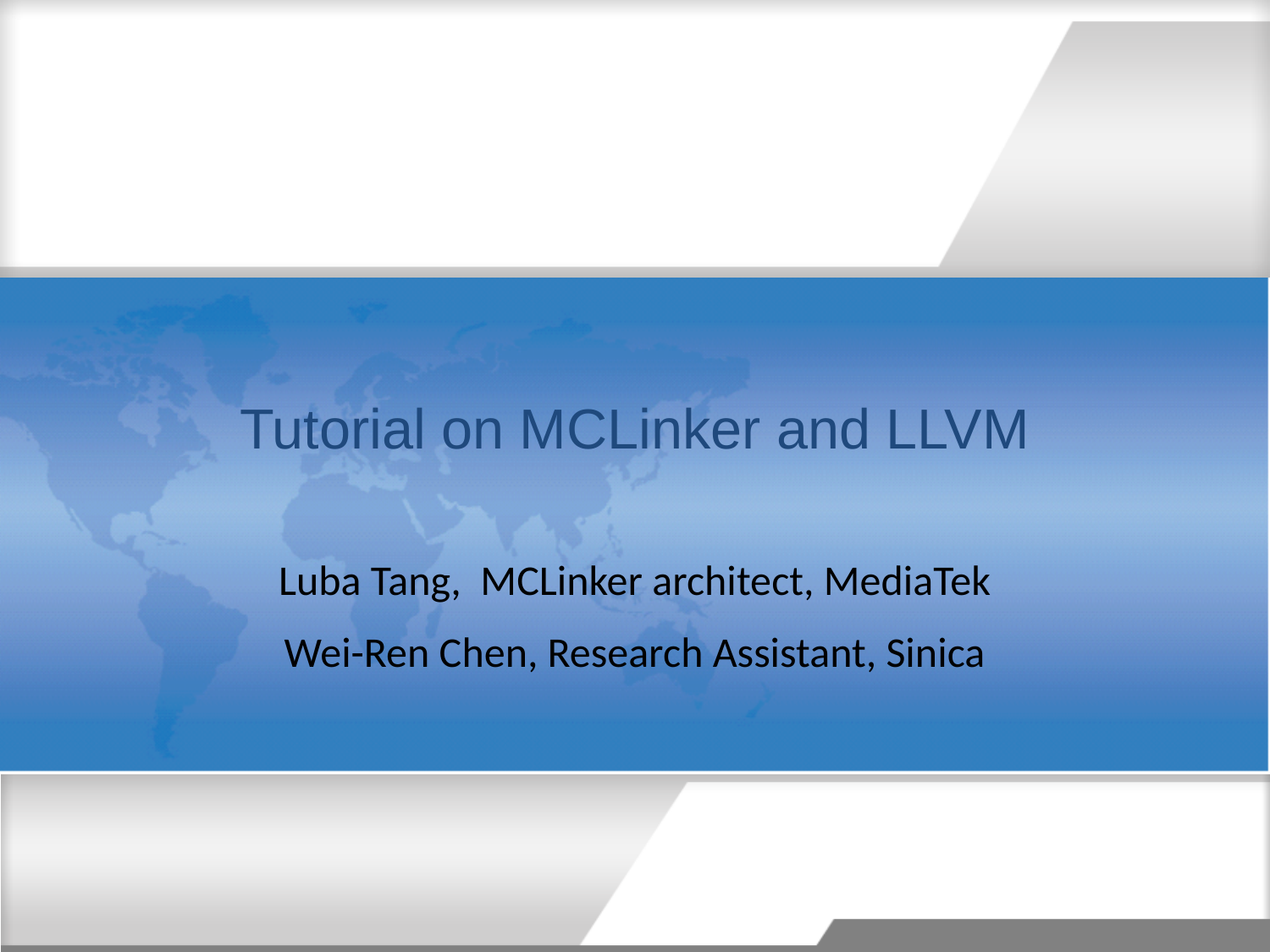

# Tutorial on MCLinker and LLVM
Luba Tang,  MCLinker architect, MediaTek
Wei-Ren Chen, Research Assistant, Sinica